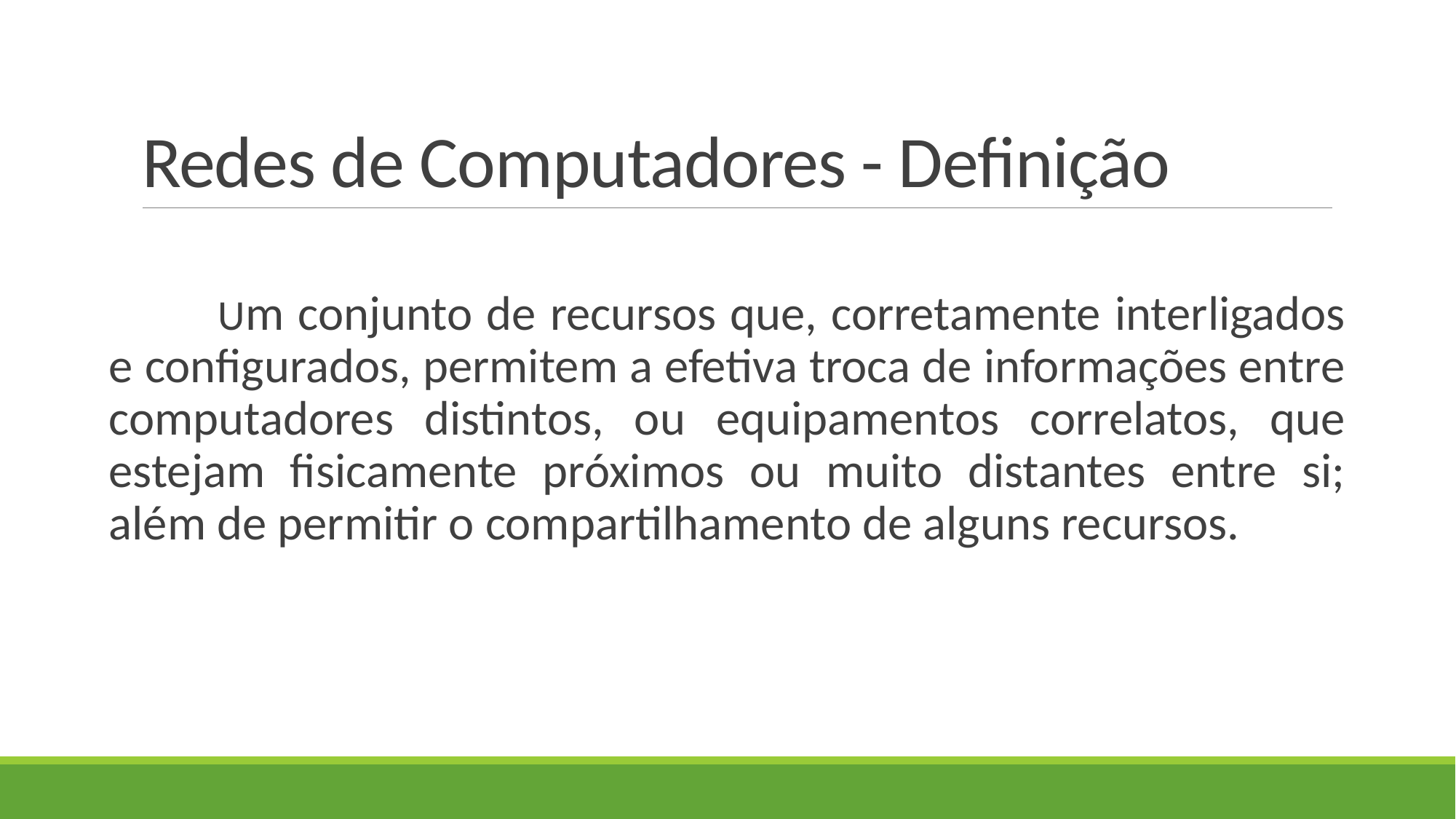

# Redes de Computadores - Definição
	Um conjunto de recursos que, corretamente interligados e configurados, permitem a efetiva troca de informações entre computadores distintos, ou equipamentos correlatos, que estejam fisicamente próximos ou muito distantes entre si; além de permitir o compartilhamento de alguns recursos.